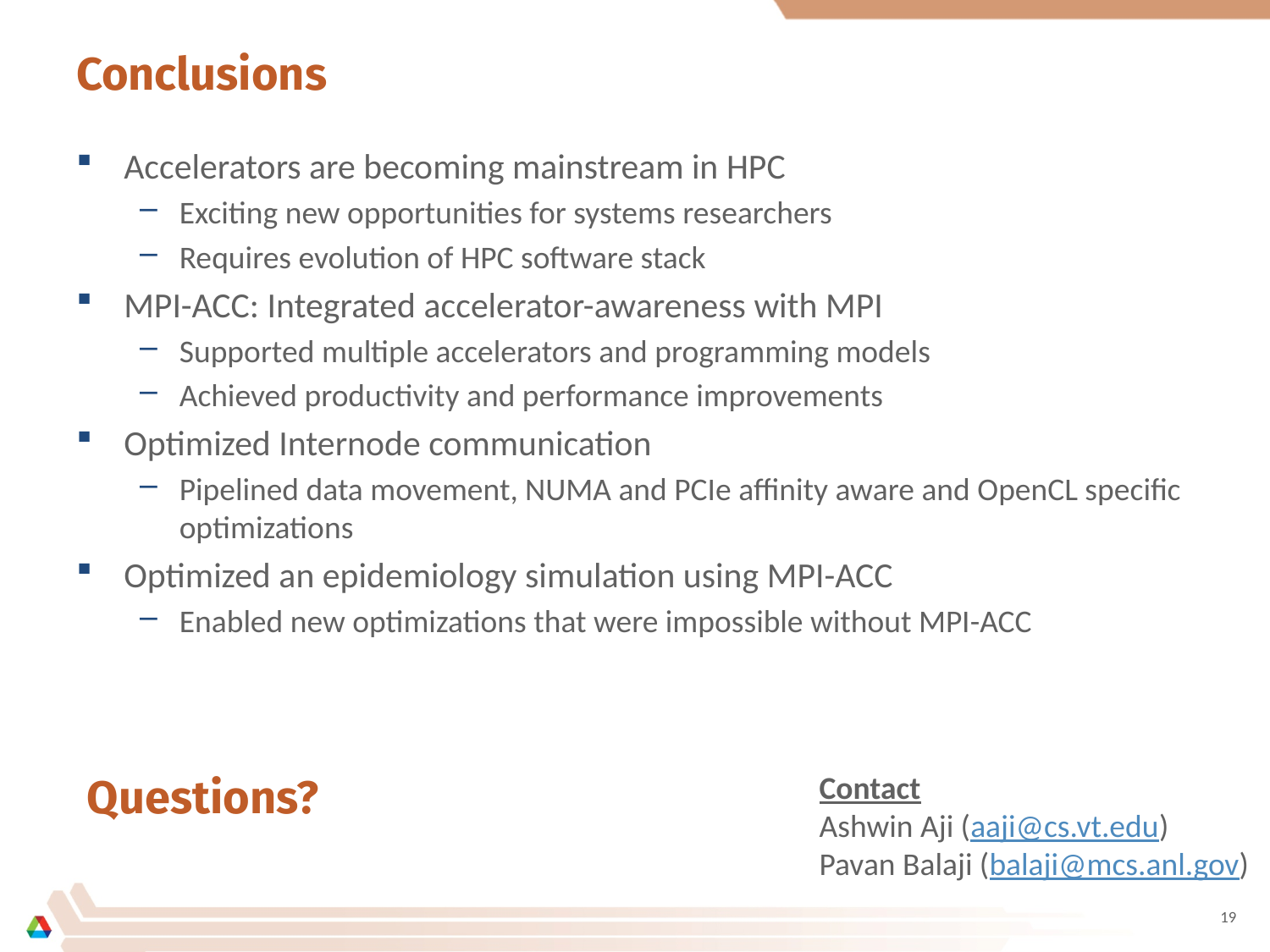

# Conclusions
Accelerators are becoming mainstream in HPC
Exciting new opportunities for systems researchers
Requires evolution of HPC software stack
MPI-ACC: Integrated accelerator-awareness with MPI
Supported multiple accelerators and programming models
Achieved productivity and performance improvements
Optimized Internode communication
Pipelined data movement, NUMA and PCIe affinity aware and OpenCL specific optimizations
Optimized an epidemiology simulation using MPI-ACC
Enabled new optimizations that were impossible without MPI-ACC

Questions?
Contact
Ashwin Aji (aaji@cs.vt.edu)
Pavan Balaji (balaji@mcs.anl.gov)
19